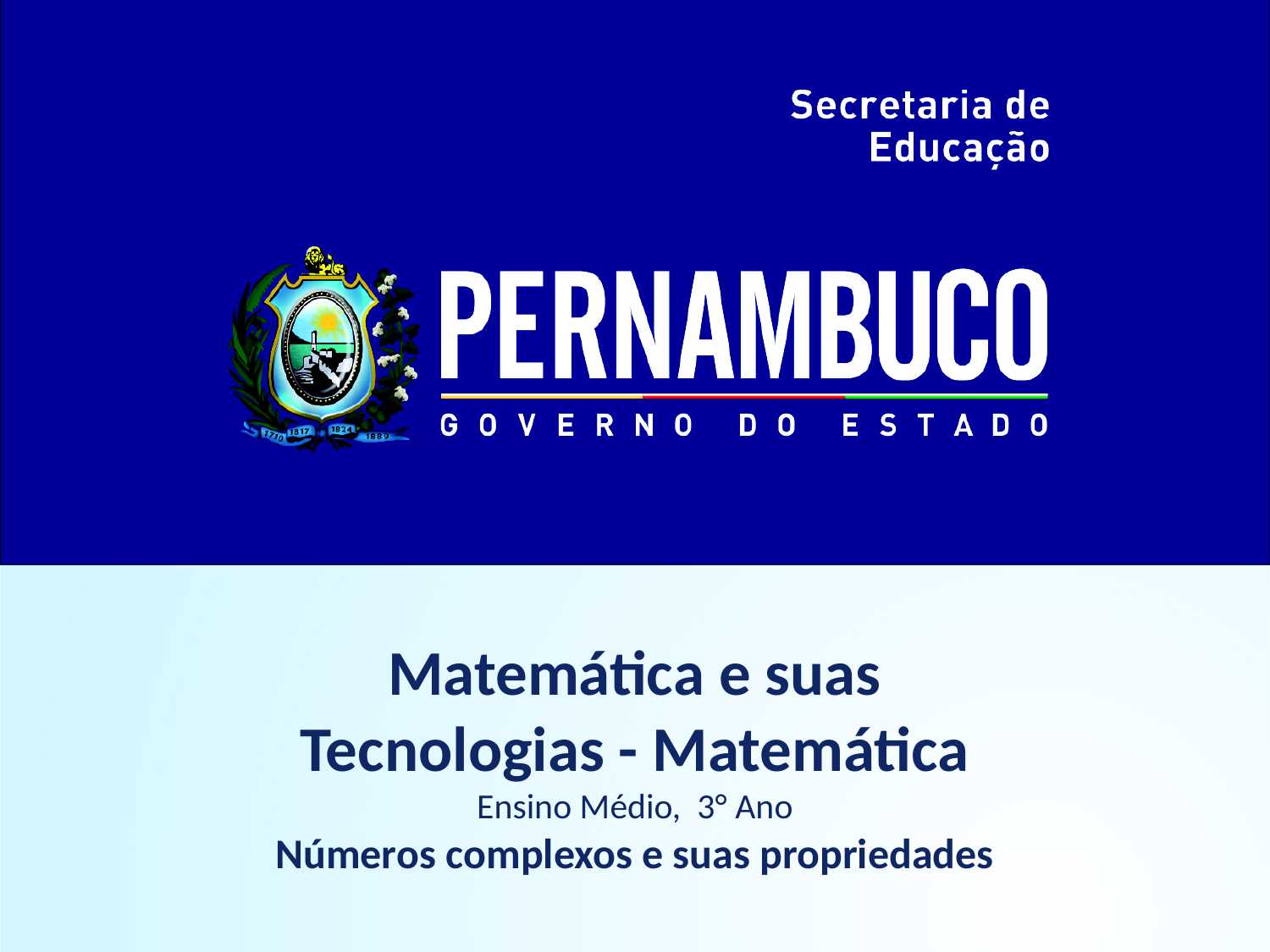

Matemática e suas
Tecnologias - Matemática
Ensino Médio,  3° Ano
Números complexos e suas propriedades